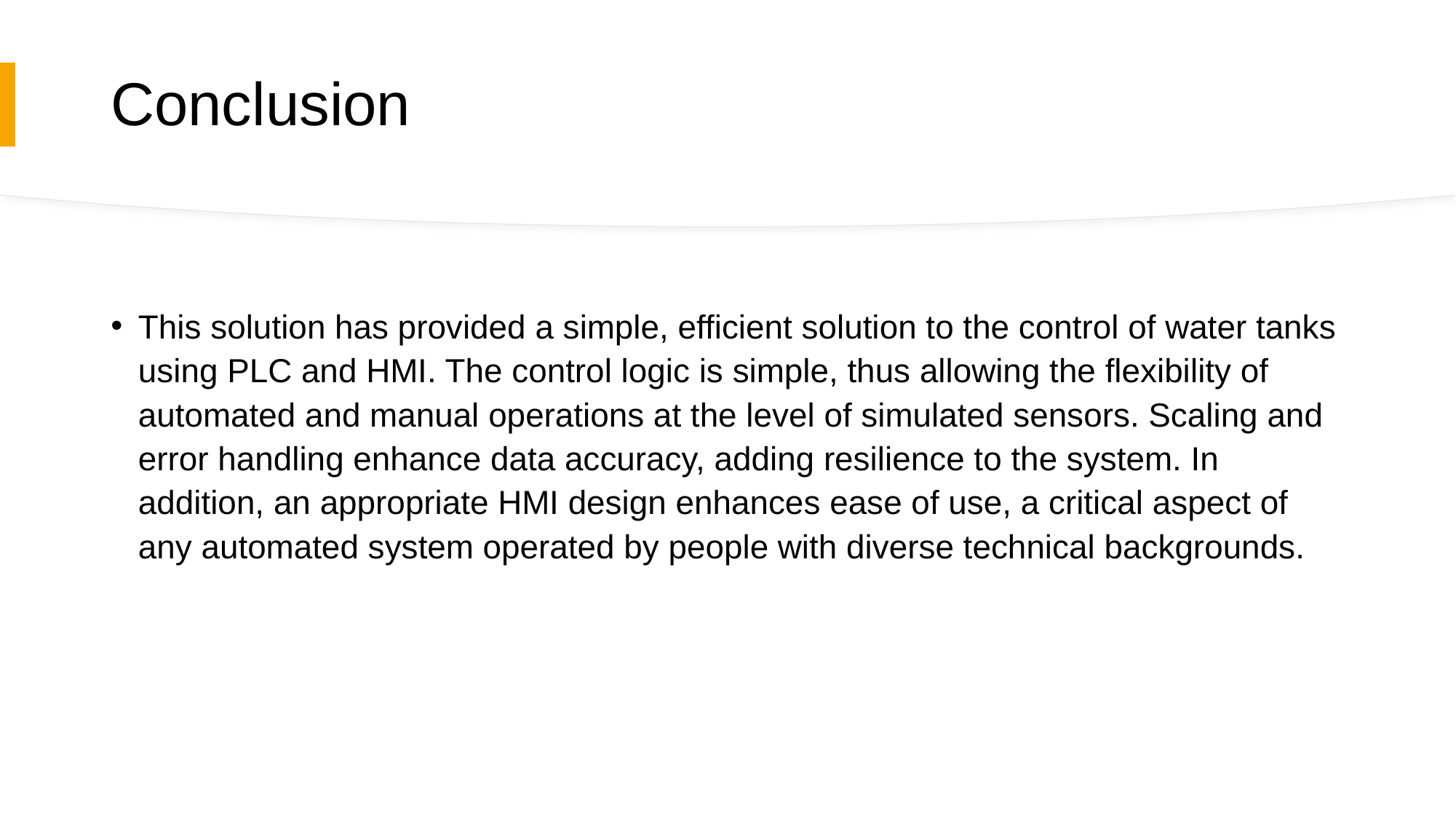

# Conclusion

This solution has provided a simple, efficient solution to the control of water tanks using PLC and HMI. The control logic is simple, thus allowing the flexibility of automated and manual operations at the level of simulated sensors. Scaling and error handling enhance data accuracy, adding resilience to the system. In addition, an appropriate HMI design enhances ease of use, a critical aspect of any automated system operated by people with diverse technical backgrounds.